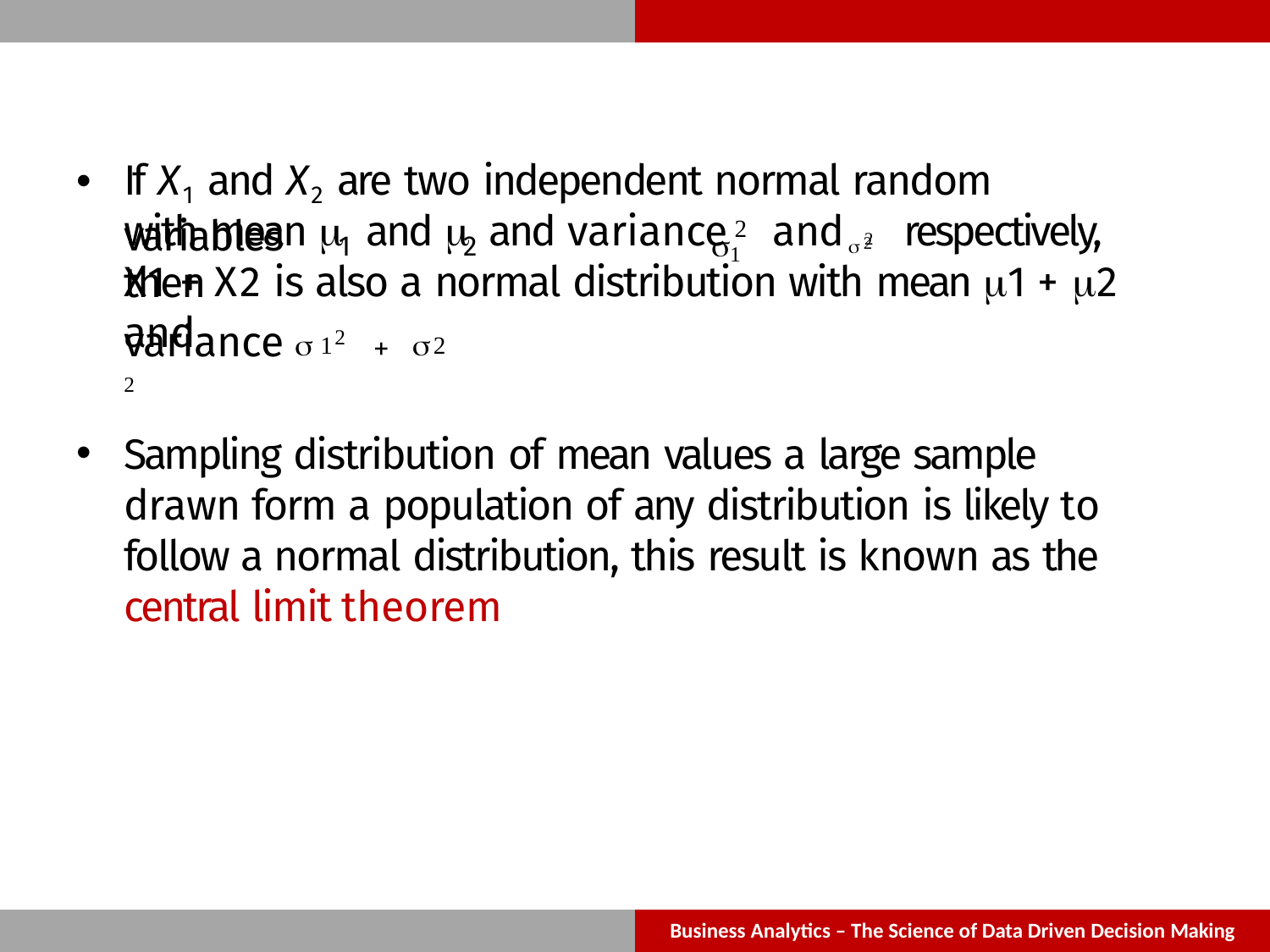

If X1 and X2 are two independent normal random variables
# with mean μ	and μ	and variance	and	respectively, then
σ 2
2
σ1
1	2
2
X1 + X2 is also a normal distribution with mean μ1 + μ2 and
variance	σ 2 + σ 2
1	2
Sampling distribution of mean values a large sample drawn form a population of any distribution is likely to follow a normal distribution, this result is known as the central limit theorem
Business Analytics – The Science of Data Driven Decision Making